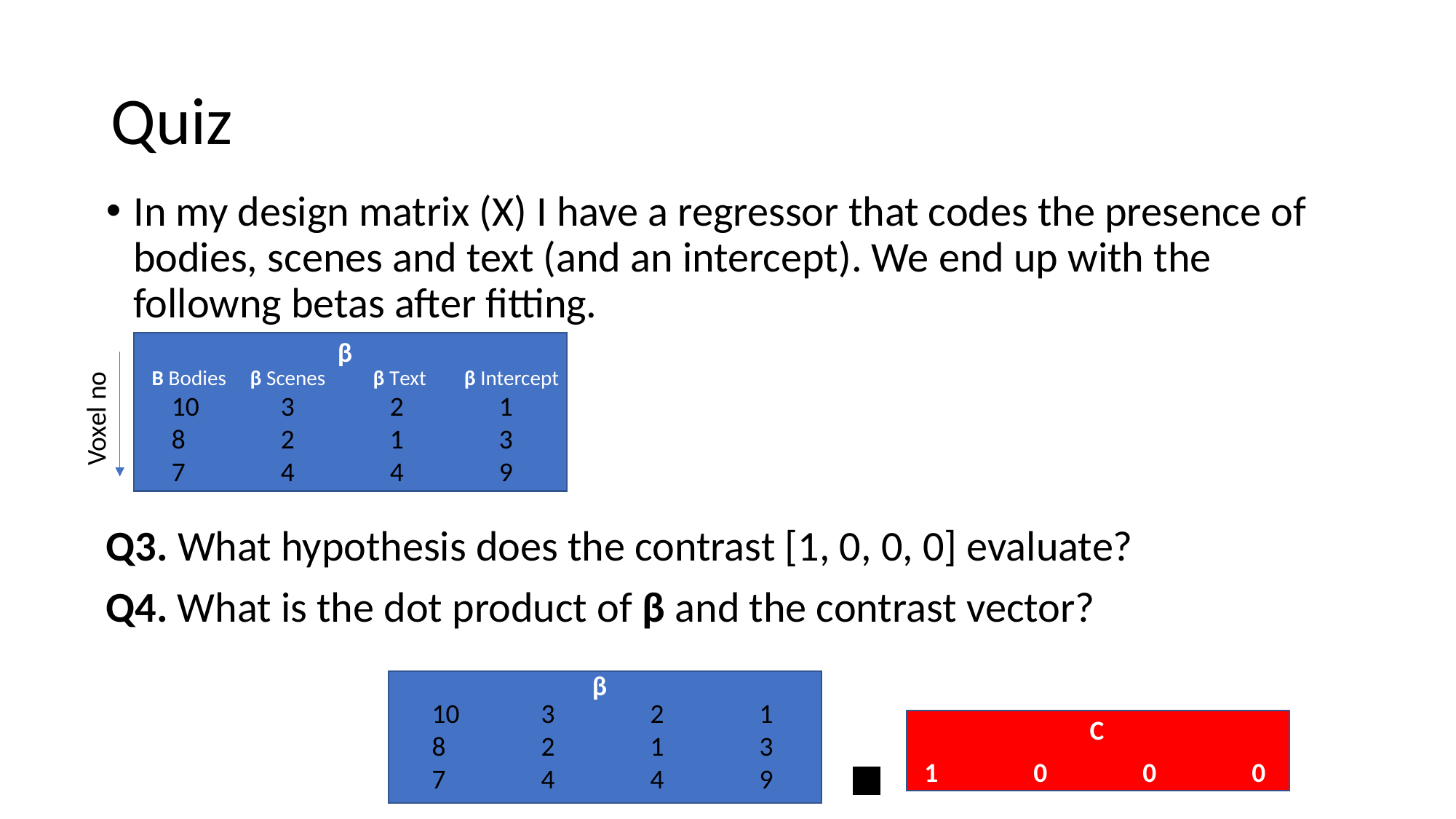

# Quiz
In my design matrix (X) I have a regressor that codes the presence of bodies, scenes and text (and an intercept). We end up with the followng betas after fitting.

Q3. What hypothesis does the contrast [1, 0, 0, 0] evaluate?
Q4. What is the dot product of β and the contrast vector?

β

Voxel no
Β Bodies     β Scenes          β Text        β Intercept
10	3	2	1
8	2	1	3
7	4	4	9

β

10	3	2	1
8	2	1	3
7	4	4	9

C

1	0 	0	0